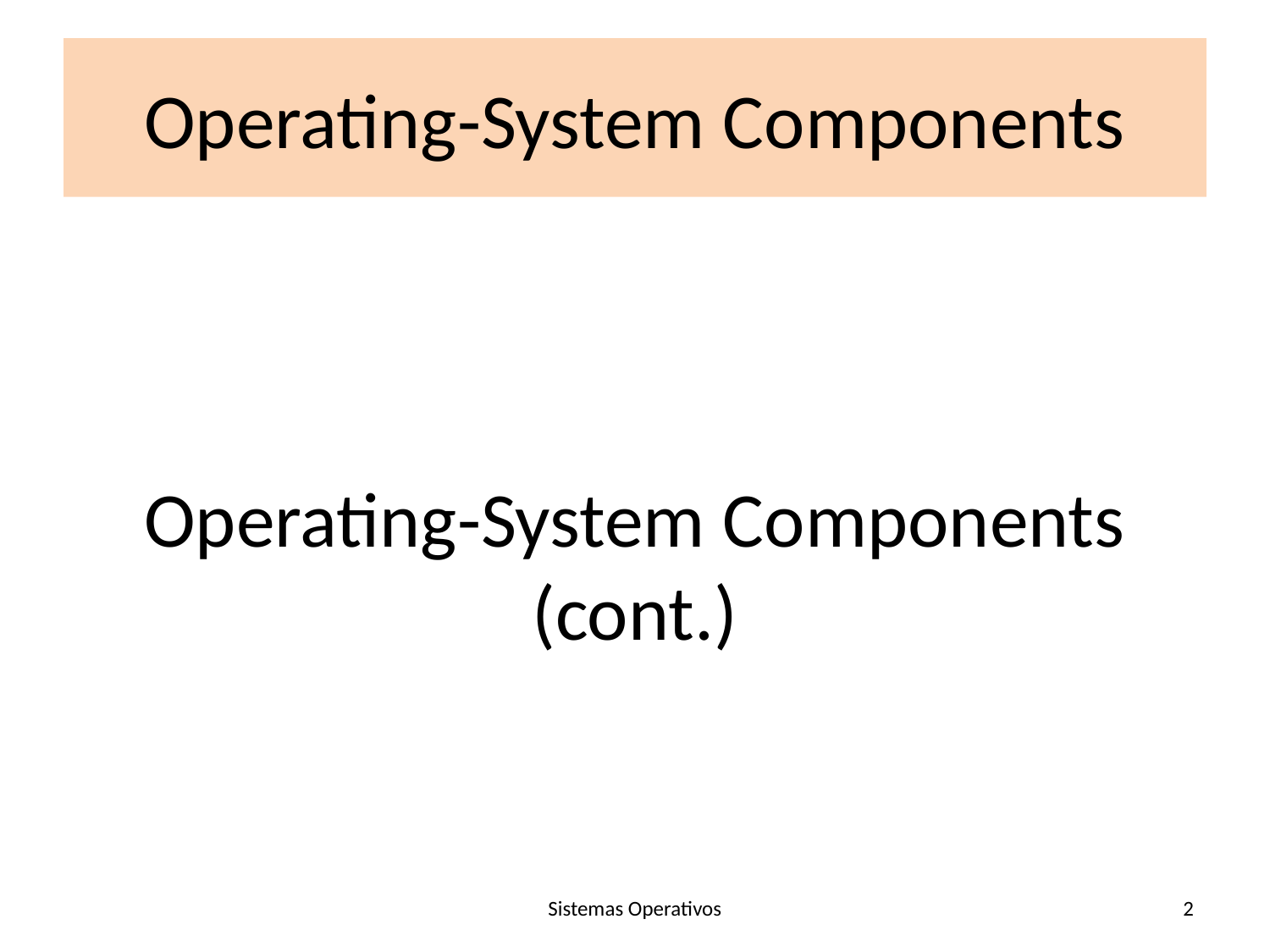

# Operating-System Components

Operating-System Components (cont.)
Sistemas Operativos
2